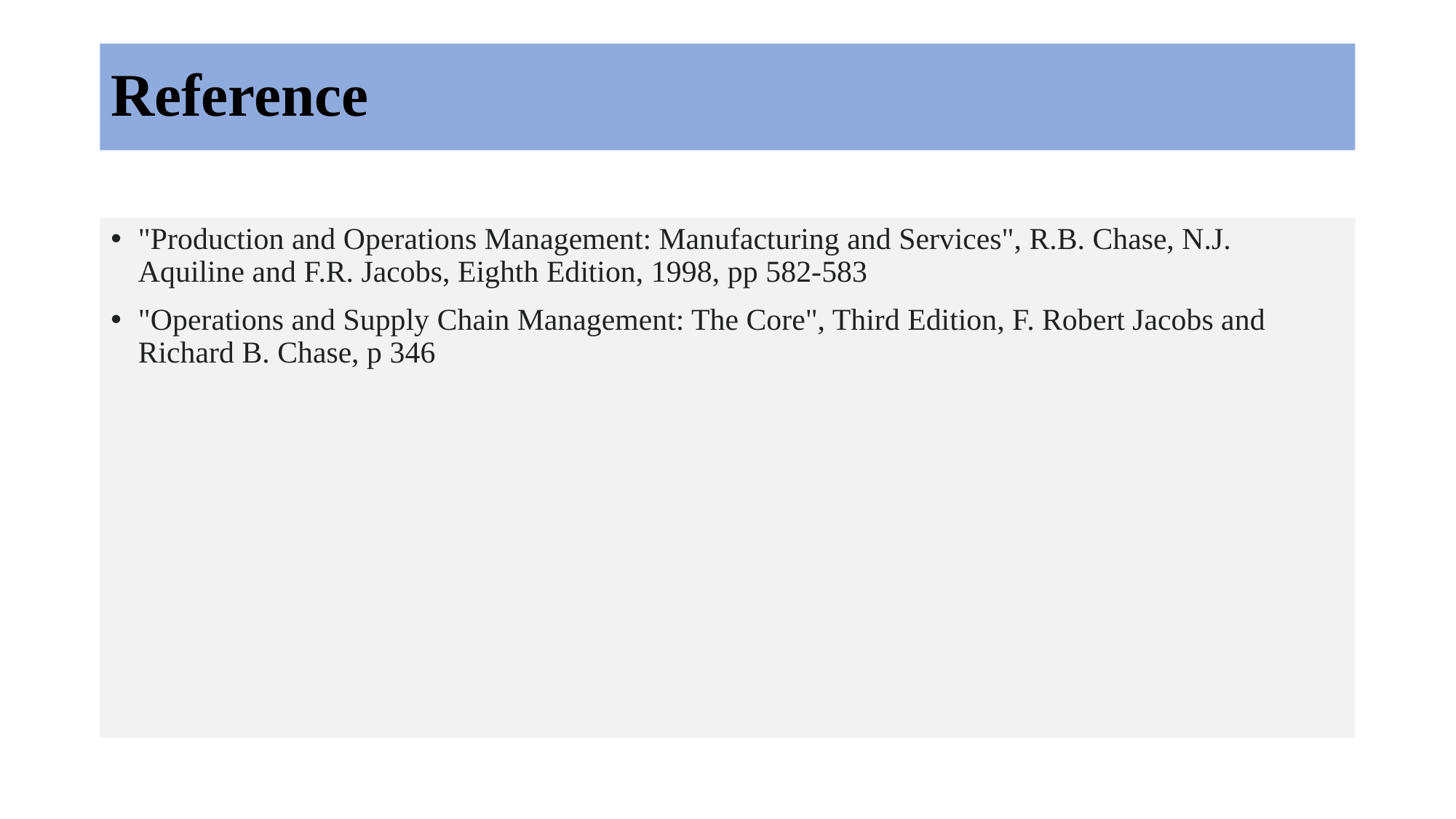

# Reference
"Production and Operations Management: Manufacturing and Services", R.B. Chase, N.J. Aquiline and F.R. Jacobs, Eighth Edition, 1998, pp 582-583
"Operations and Supply Chain Management: The Core", Third Edition, F. Robert Jacobs and Richard B. Chase, p 346